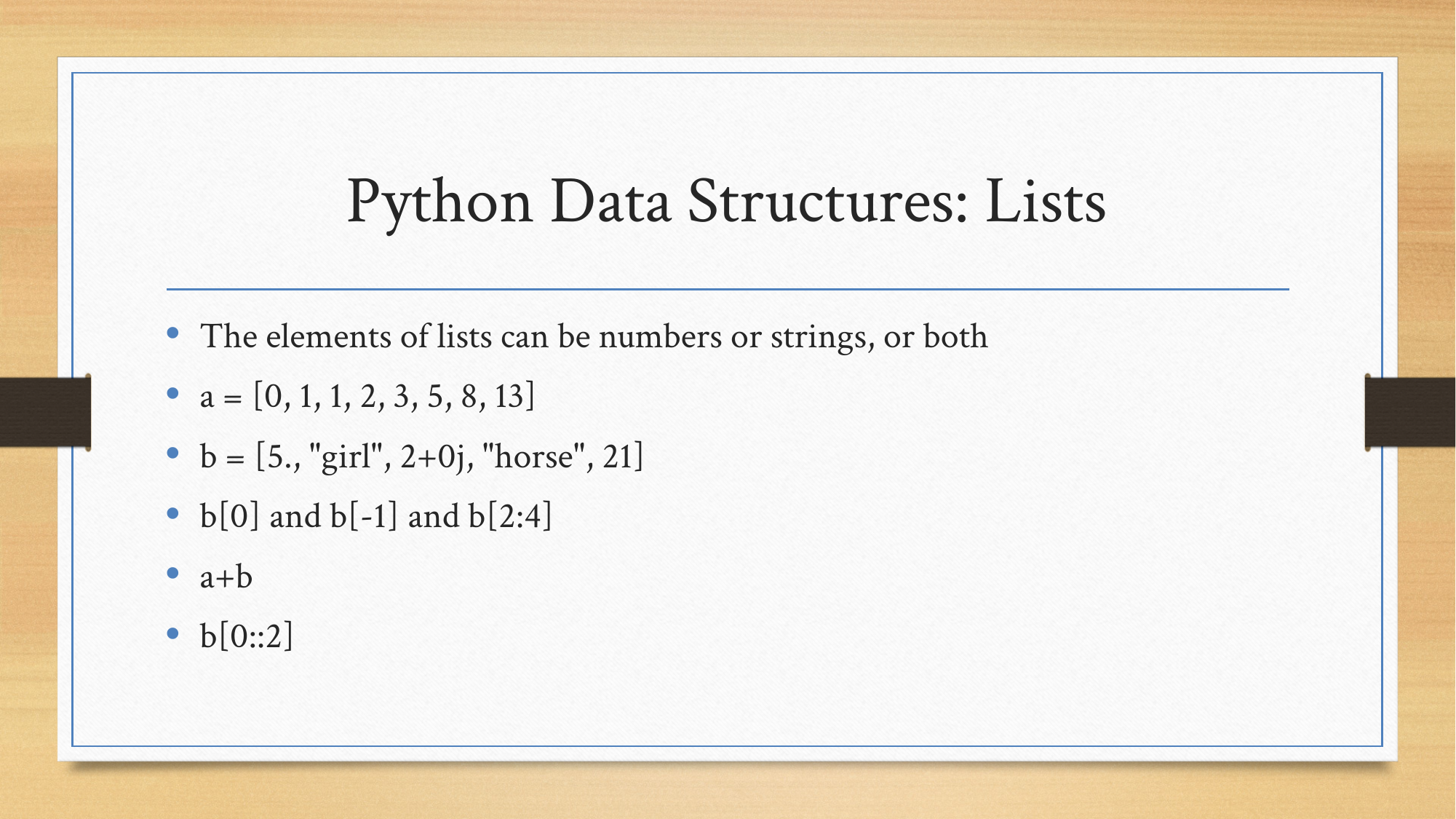

# Python Data Structures: Lists
The elements of lists can be numbers or strings, or both
a = [0, 1, 1, 2, 3, 5, 8, 13]
b = [5., "girl", 2+0j, "horse", 21]
b[0] and b[-1] and b[2:4]
a+b
b[0::2]